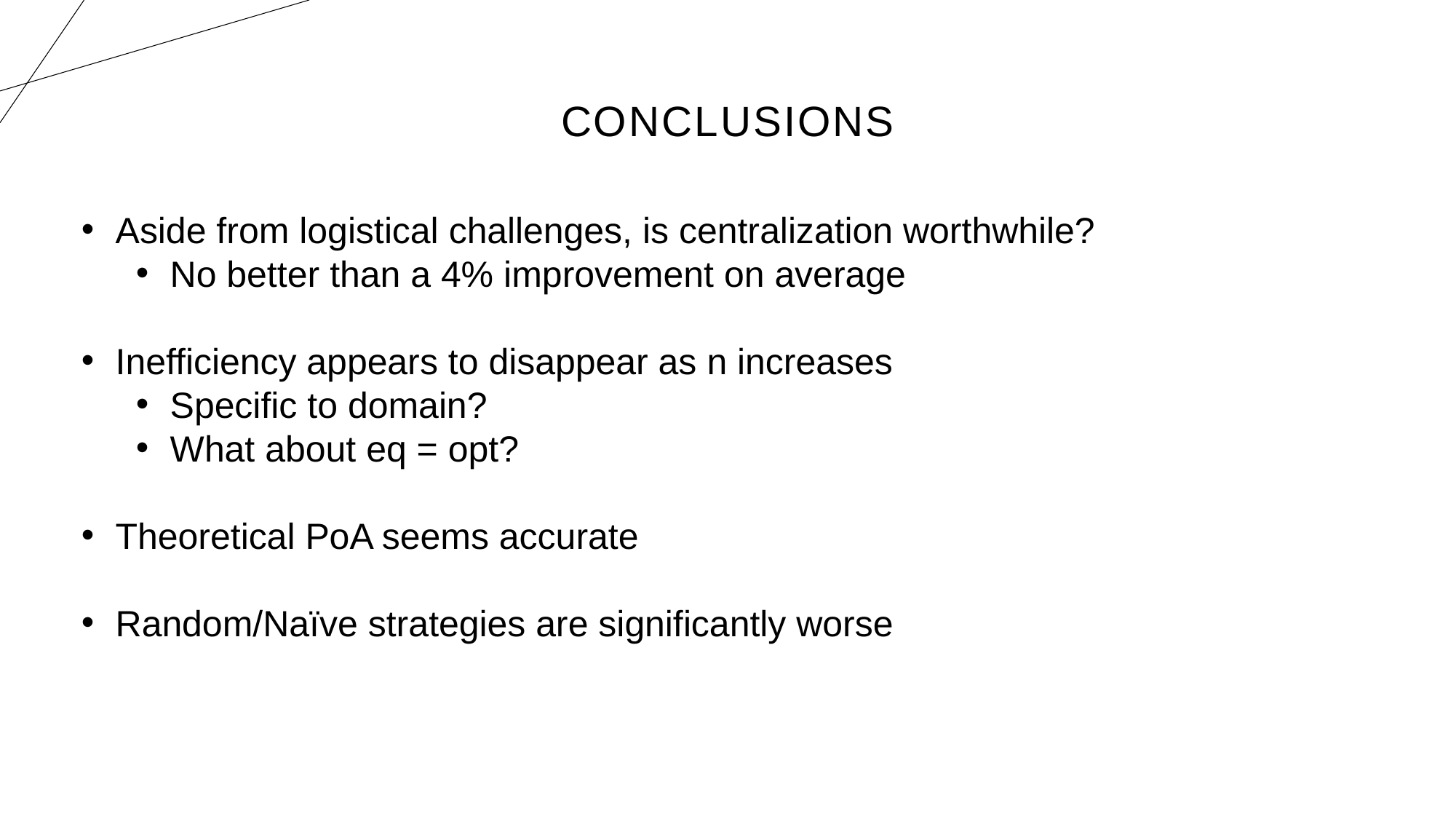

# CONCLUSIONS
Aside from logistical challenges, is centralization worthwhile?
No better than a 4% improvement on average

Inefficiency appears to disappear as n increases
Specific to domain?
What about eq = opt?

Theoretical PoA seems accurate

Random/Naïve strategies are significantly worse